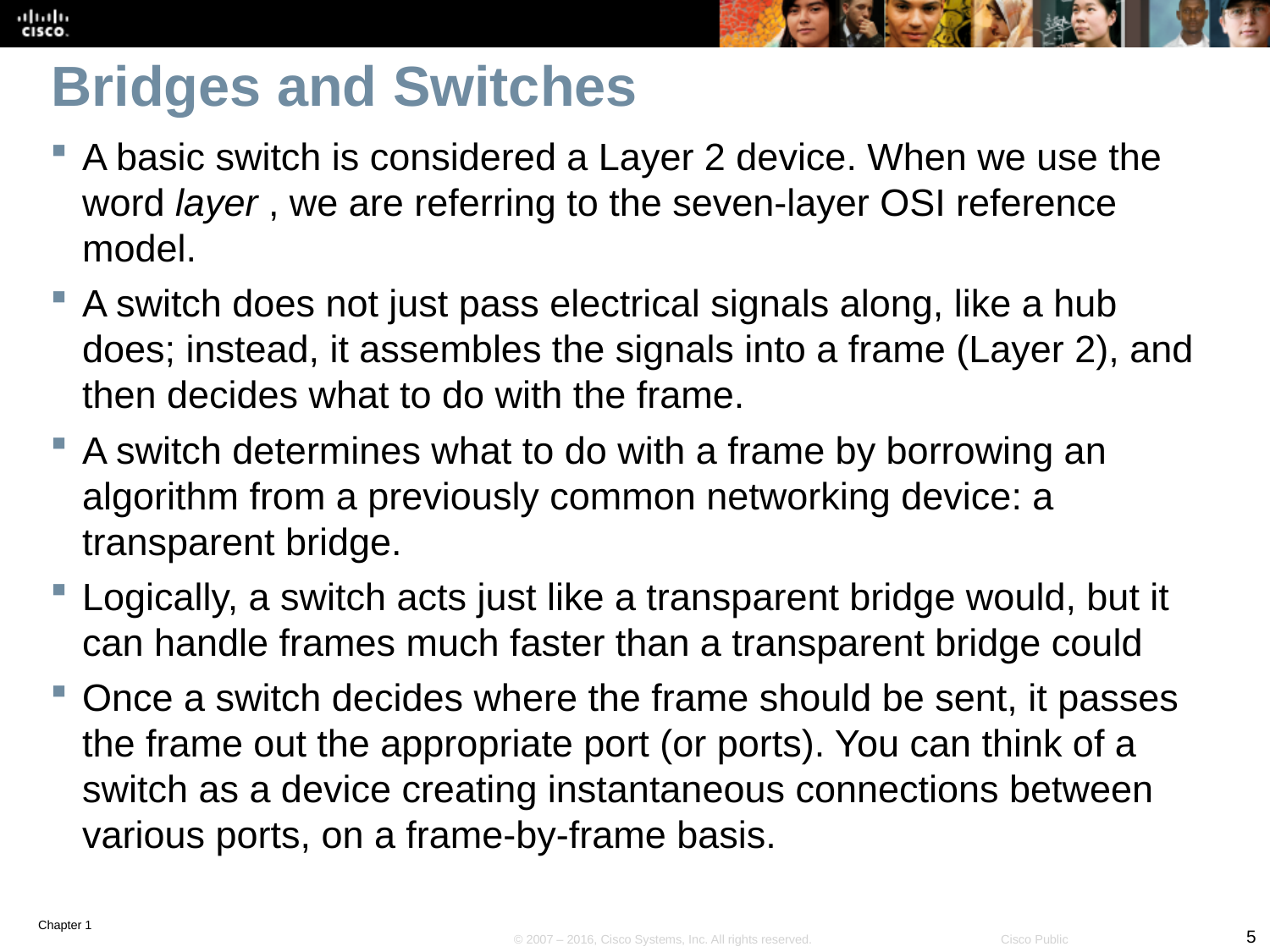

# Bridges and Switches
A basic switch is considered a Layer 2 device. When we use the word layer , we are referring to the seven-layer OSI reference model.
A switch does not just pass electrical signals along, like a hub does; instead, it assembles the signals into a frame (Layer 2), and then decides what to do with the frame.
A switch determines what to do with a frame by borrowing an algorithm from a previously common networking device: a transparent bridge.
Logically, a switch acts just like a transparent bridge would, but it can handle frames much faster than a transparent bridge could
Once a switch decides where the frame should be sent, it passes the frame out the appropriate port (or ports). You can think of a switch as a device creating instantaneous connections between various ports, on a frame-by-frame basis.